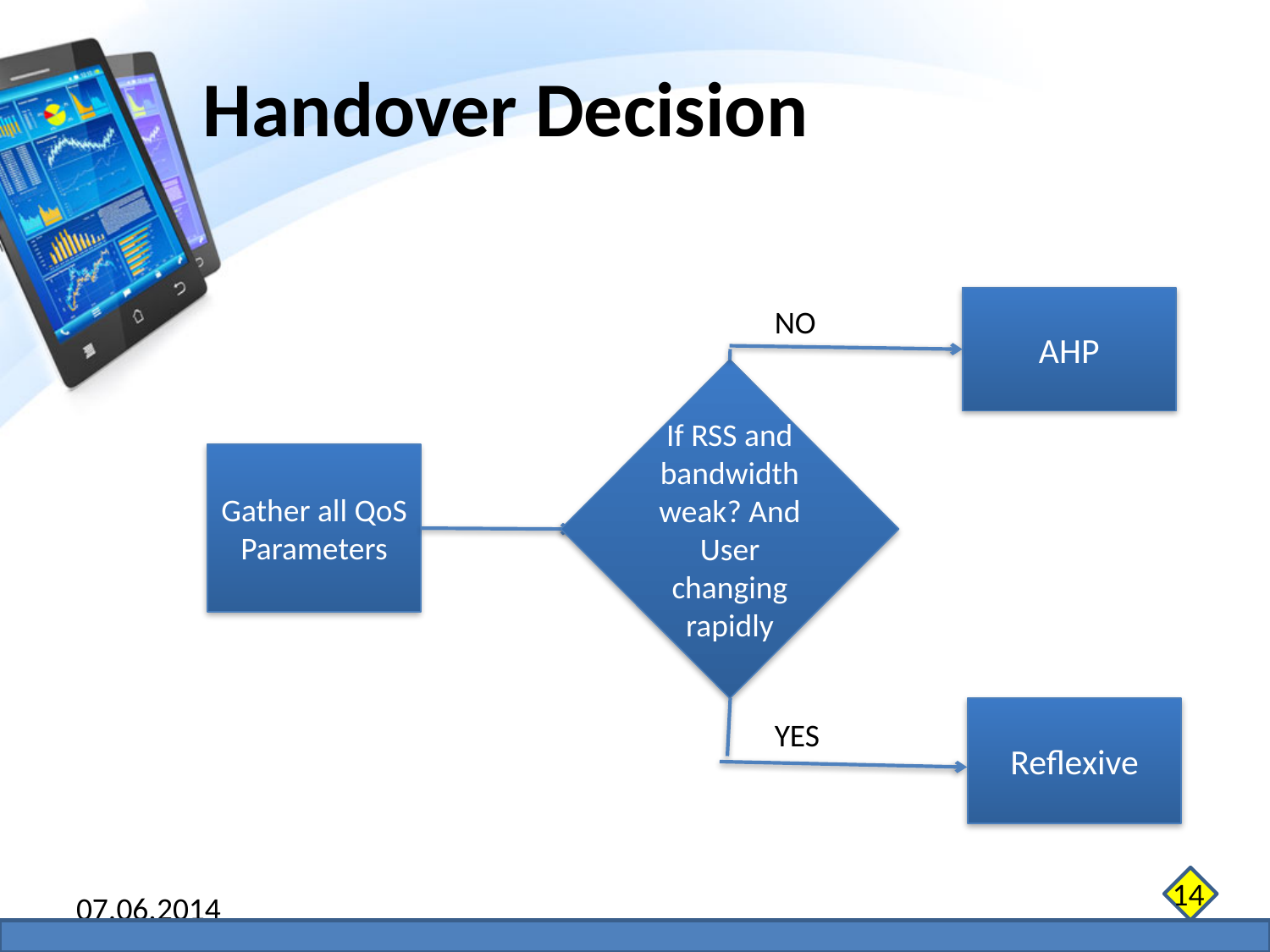

Handover Decision
AHP
NO
If RSS and bandwidth weak? And User changing rapidly
Gather all QoS Parameters
Reflexive
YES
14

07.06.2014